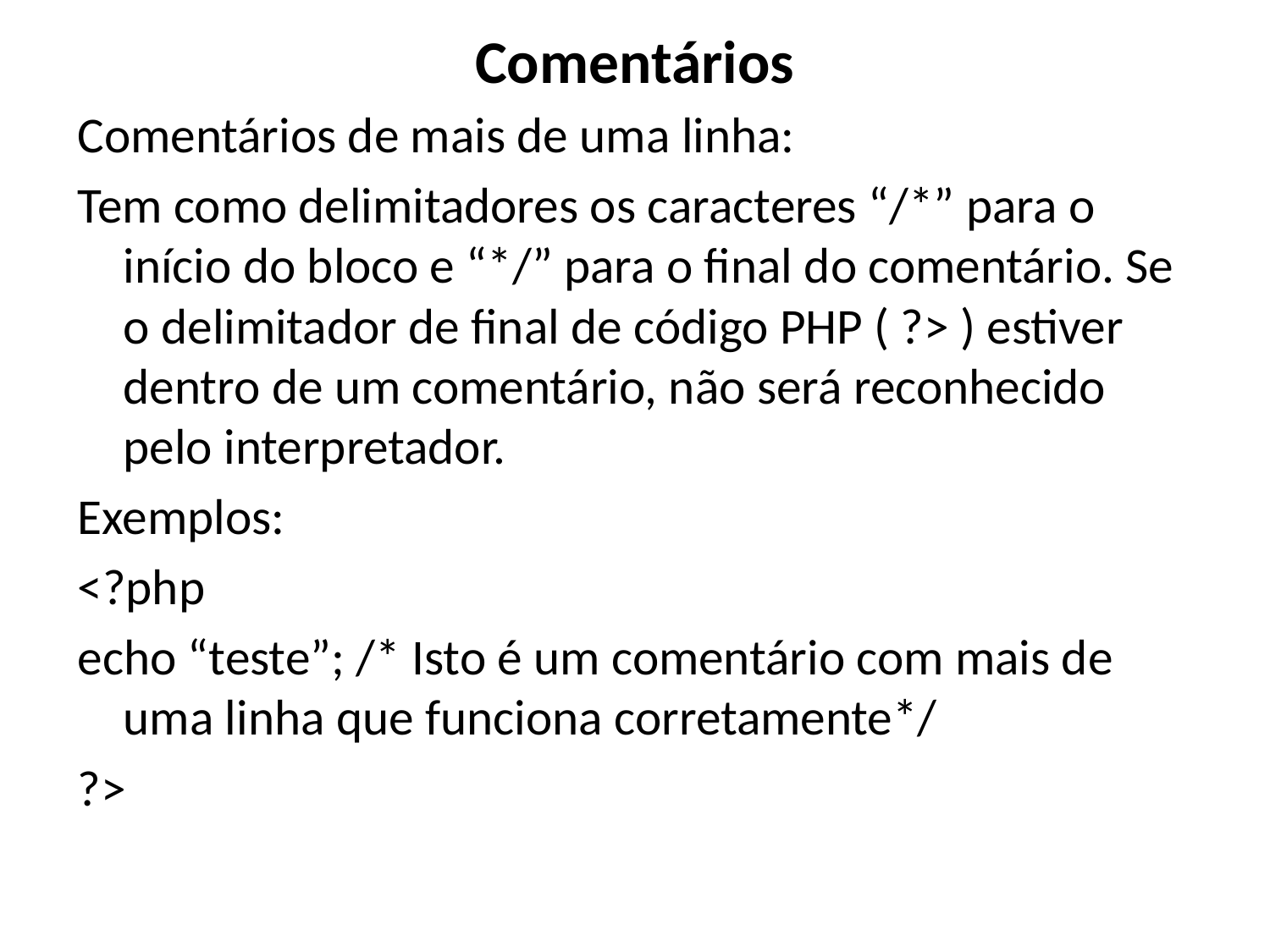

# Comentários
Comentários de mais de uma linha:
Tem como delimitadores os caracteres “/*” para o início do bloco e “*/” para o final do comentário. Se o delimitador de final de código PHP ( ?> ) estiver dentro de um comentário, não será reconhecido pelo interpretador.
Exemplos:
<?php
echo “teste”; /* Isto é um comentário com mais de uma linha que funciona corretamente*/
?>